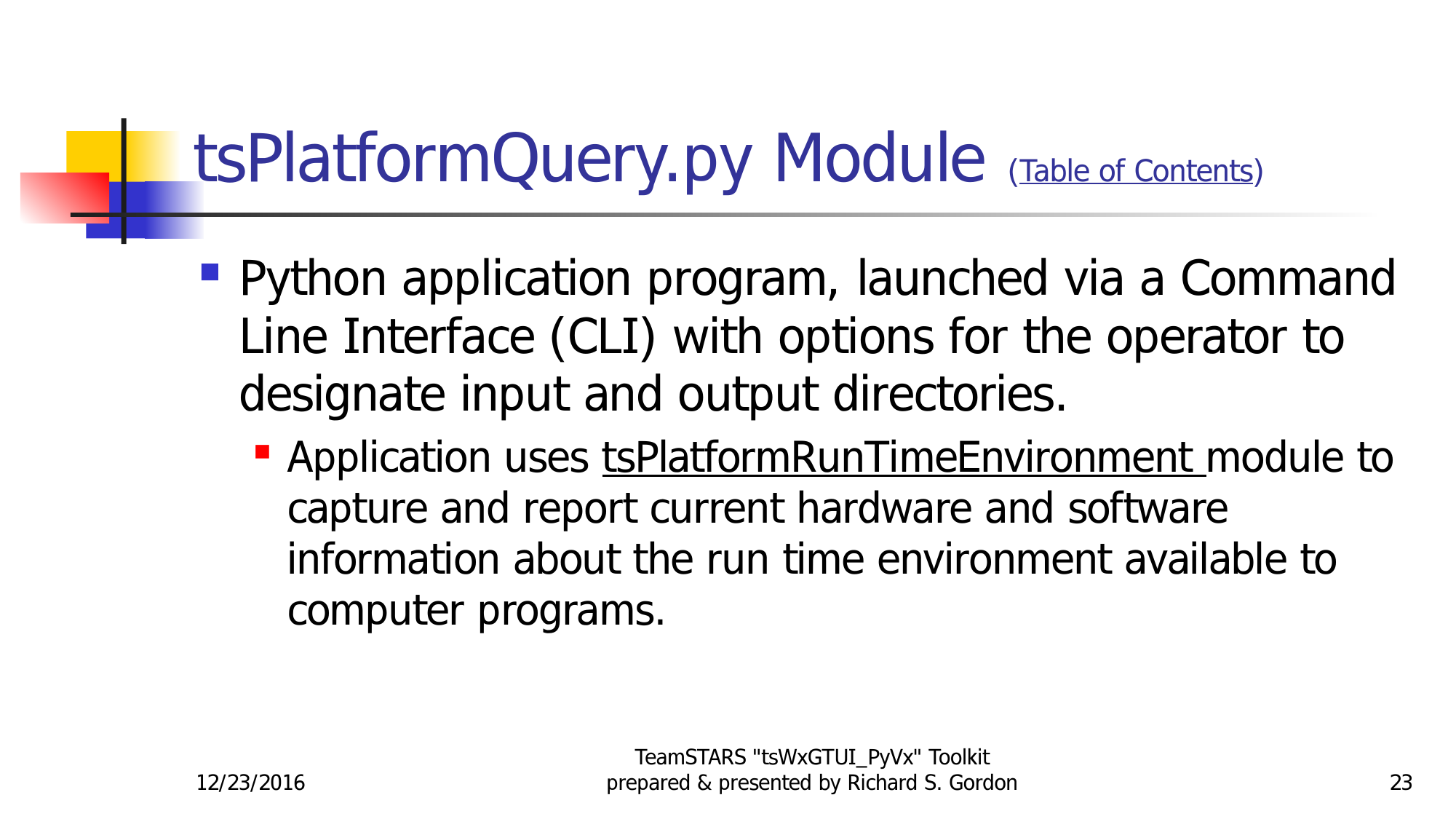

# tsPlatformQuery.py Module (Table of Contents)
Python application program, launched via a Command Line Interface (CLI) with options for the operator to designate input and output directories.
Application uses tsPlatformRunTimeEnvironment module to capture and report current hardware and software information about the run time environment available to computer programs.

12/23/2016
TeamSTARS "tsWxGTUI_PyVx" Toolkit prepared & presented by Richard S. Gordon
23